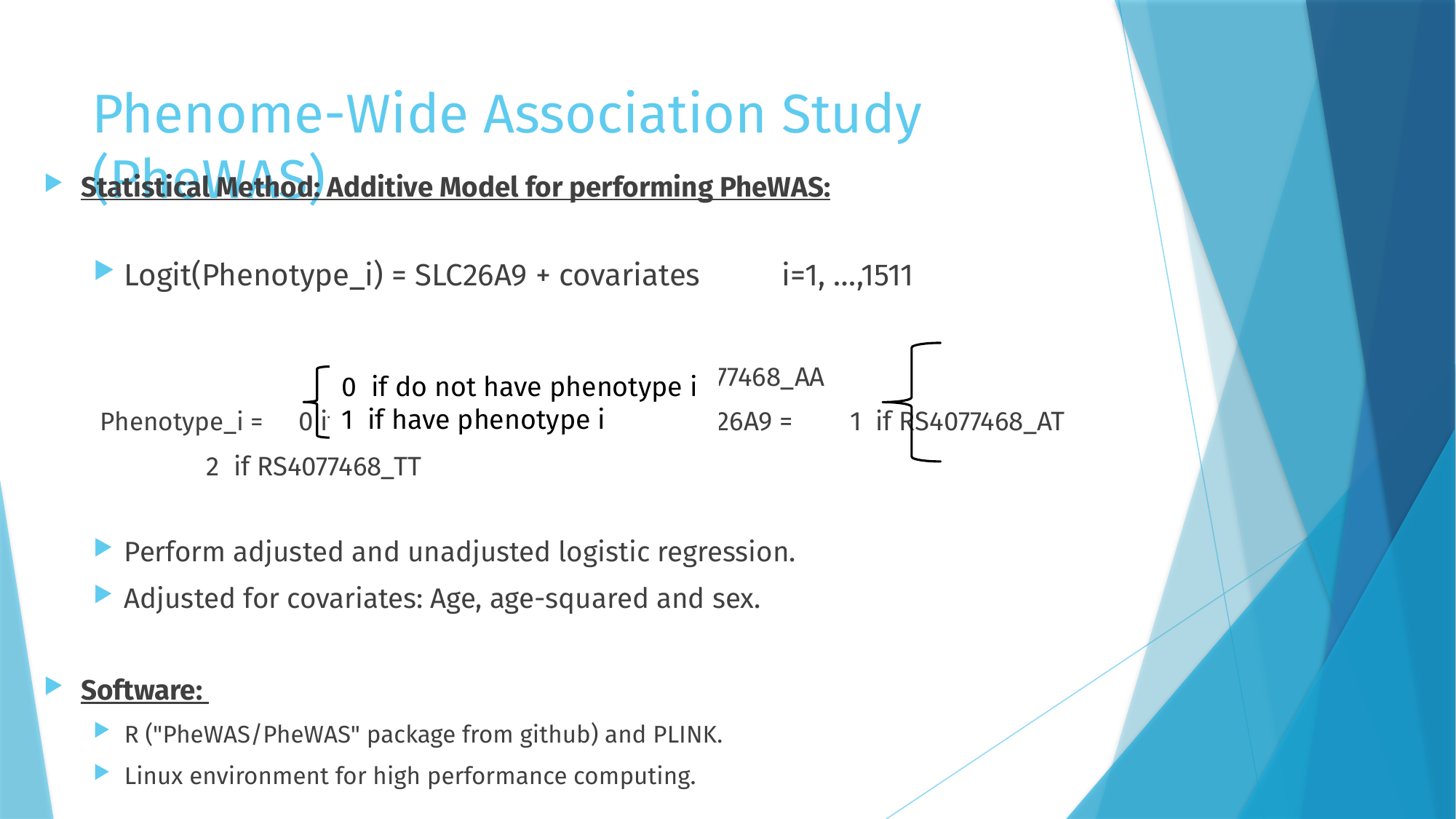

# Phenome-Wide Association Study (PheWAS)
Statistical Method: Additive Model for performing PheWAS:

Logit(Phenotype_i) = SLC26A9 + covariates          i=1, …,1511

				                                                                        0  if RS4077468_AA
 Phenotype_i =     0 if do not have phenotype       SLC26A9 =        1  if RS4077468_AT
				   											   2  if RS4077468_TT

Perform adjusted and unadjusted logistic regression.
Adjusted for covariates: Age, age-squared and sex.

Software:
R ("PheWAS/PheWAS" package from github) and PLINK.
Linux environment for high performance computing.

0  if do not have phenotype i
1  if have phenotype i